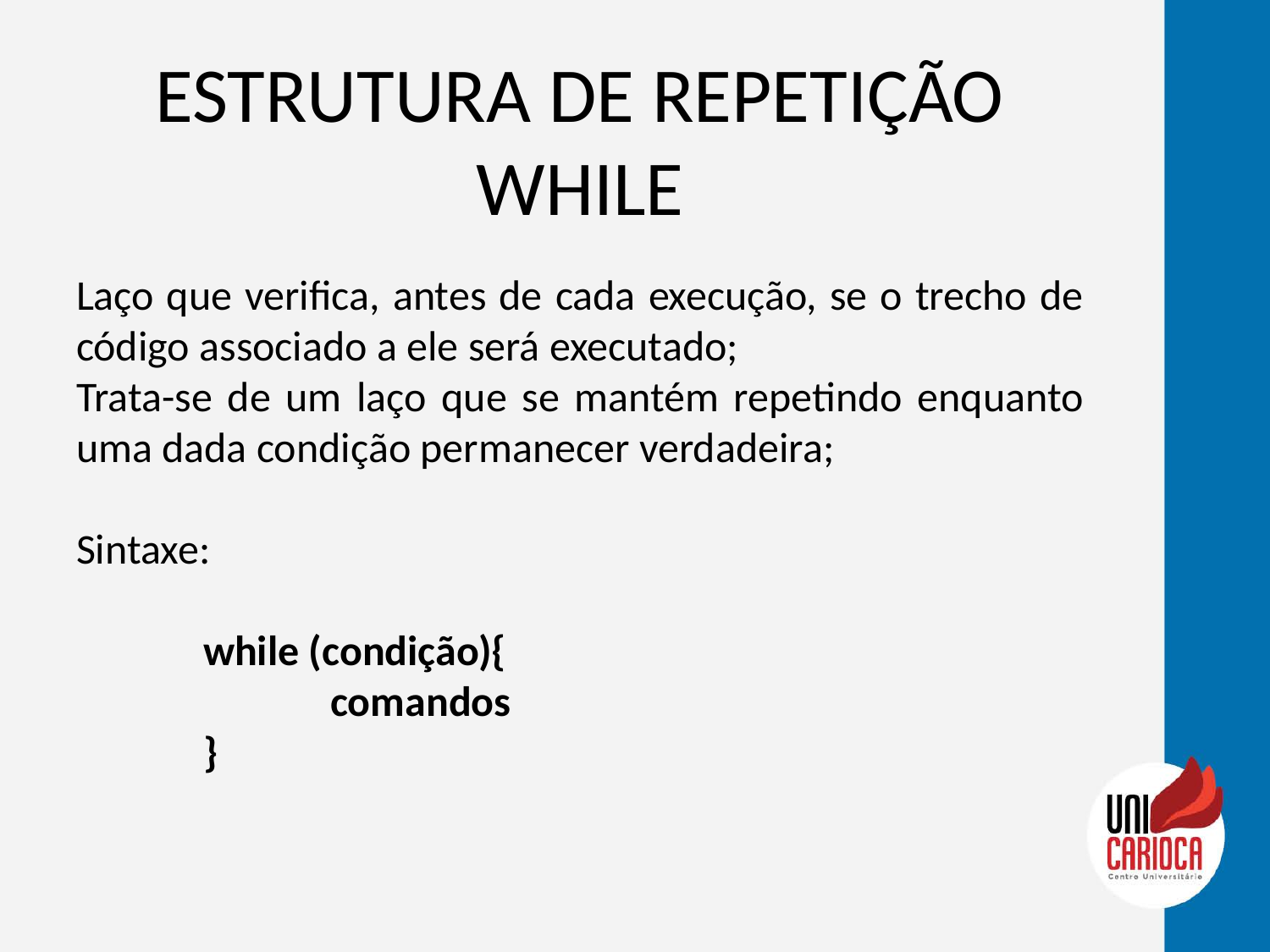

# ESTRUTURA DE REPETIÇÃO WHILE

Laço que verifica, antes de cada execução, se o trecho de código associado a ele será executado;
Trata-se de um laço que se mantém repetindo enquanto uma dada condição permanecer verdadeira;

Sintaxe:

	while (condição){
		comandos
	}